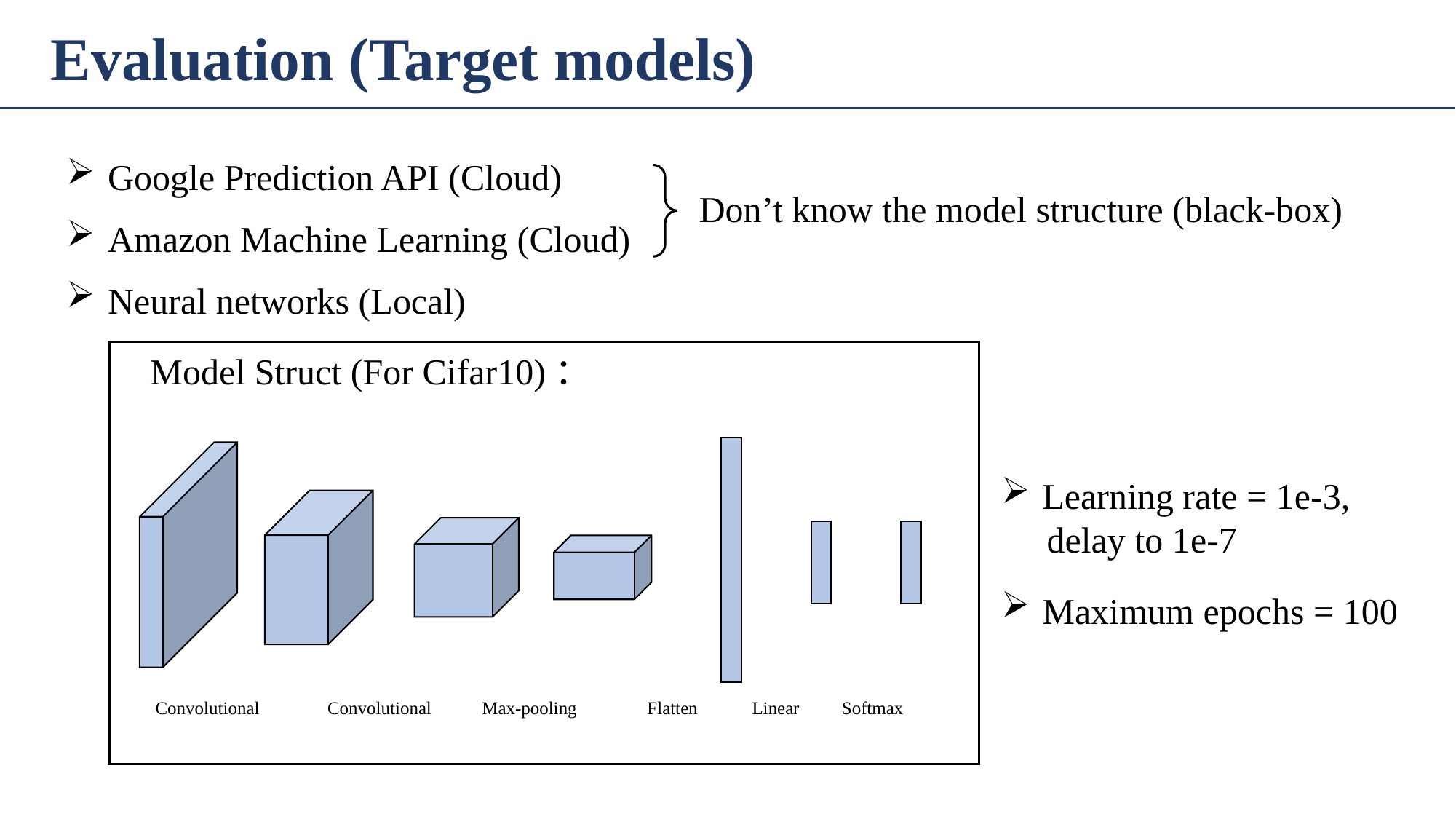

Evaluation (Target models)
Google Prediction API (Cloud)
Amazon Machine Learning (Cloud)
Neural networks (Local)

Don’t know the model structure (black-box)

Model Struct (For Cifar10)：

Learning rate = 1e-3,
     delay to 1e-7
Maximum epochs = 100

Softmax
Max-pooling
Flatten
Linear
Convolutional
Convolutional